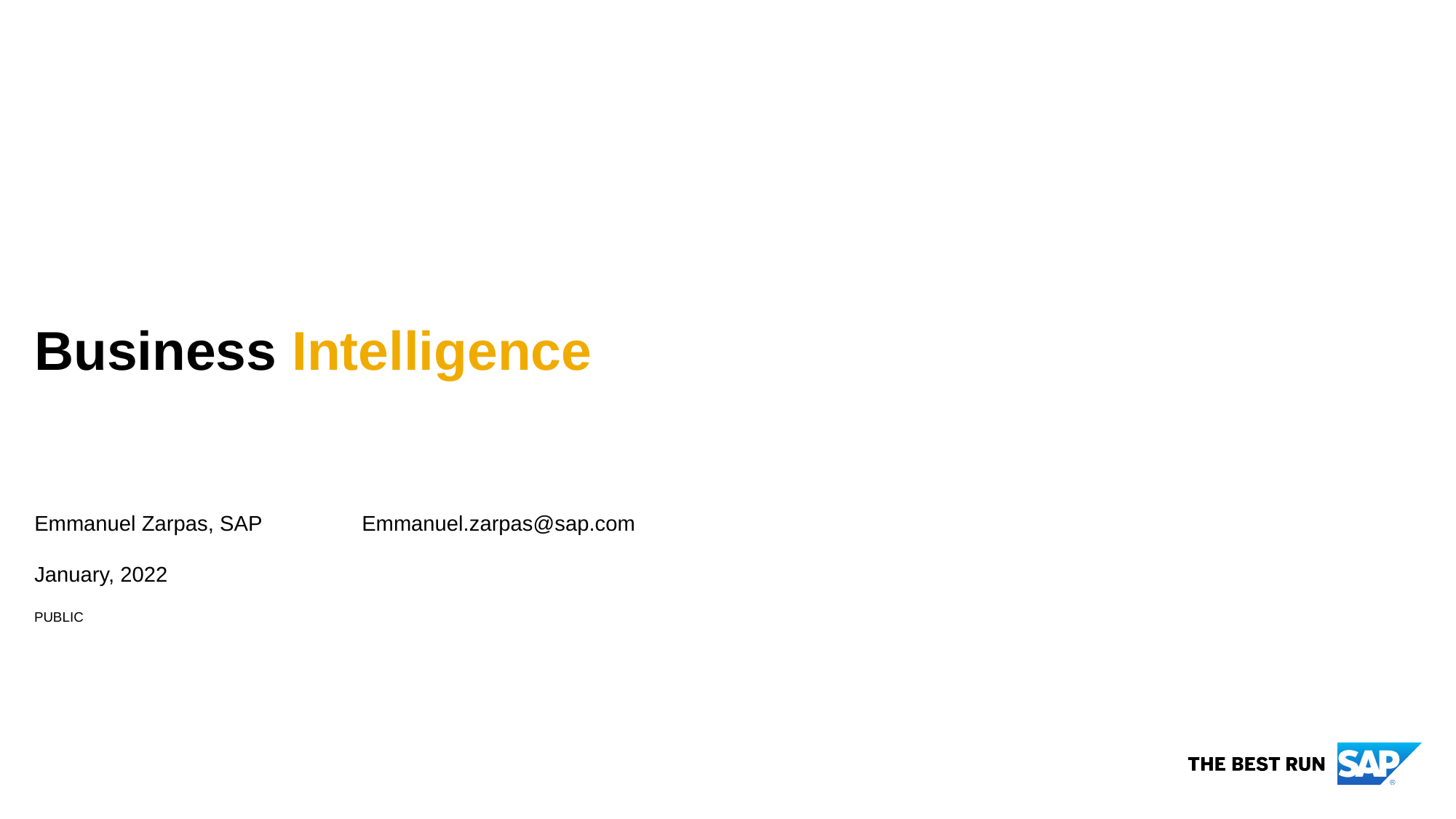

# Business Intelligence
Emmanuel Zarpas, SAP	Emmanuel.zarpas@sap.com

January, 2022